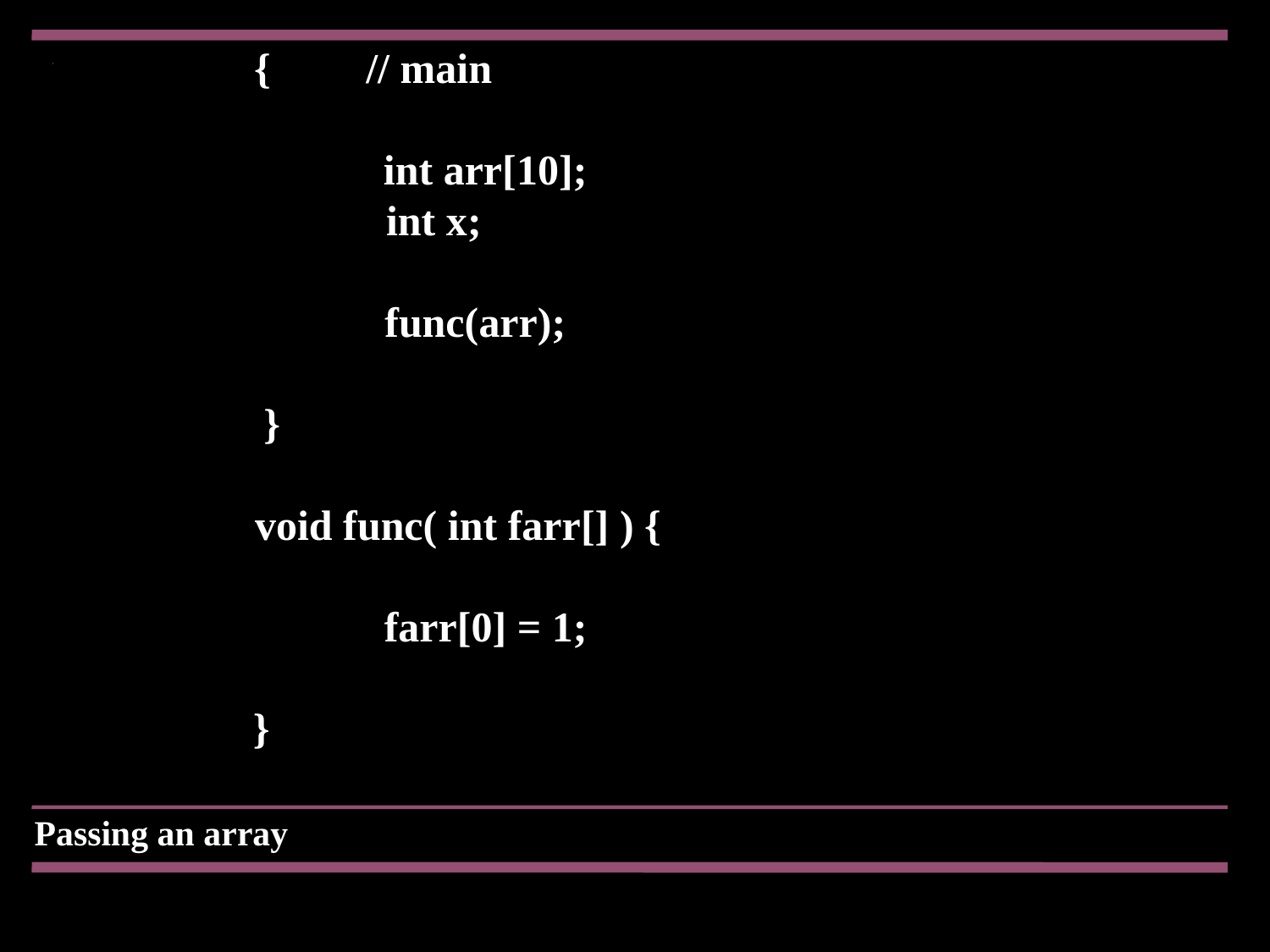

{         // main

int arr[10];
int x;

func(arr);

}

void func( int farr[] ) {

farr[0] = 1;

}

Passing an array